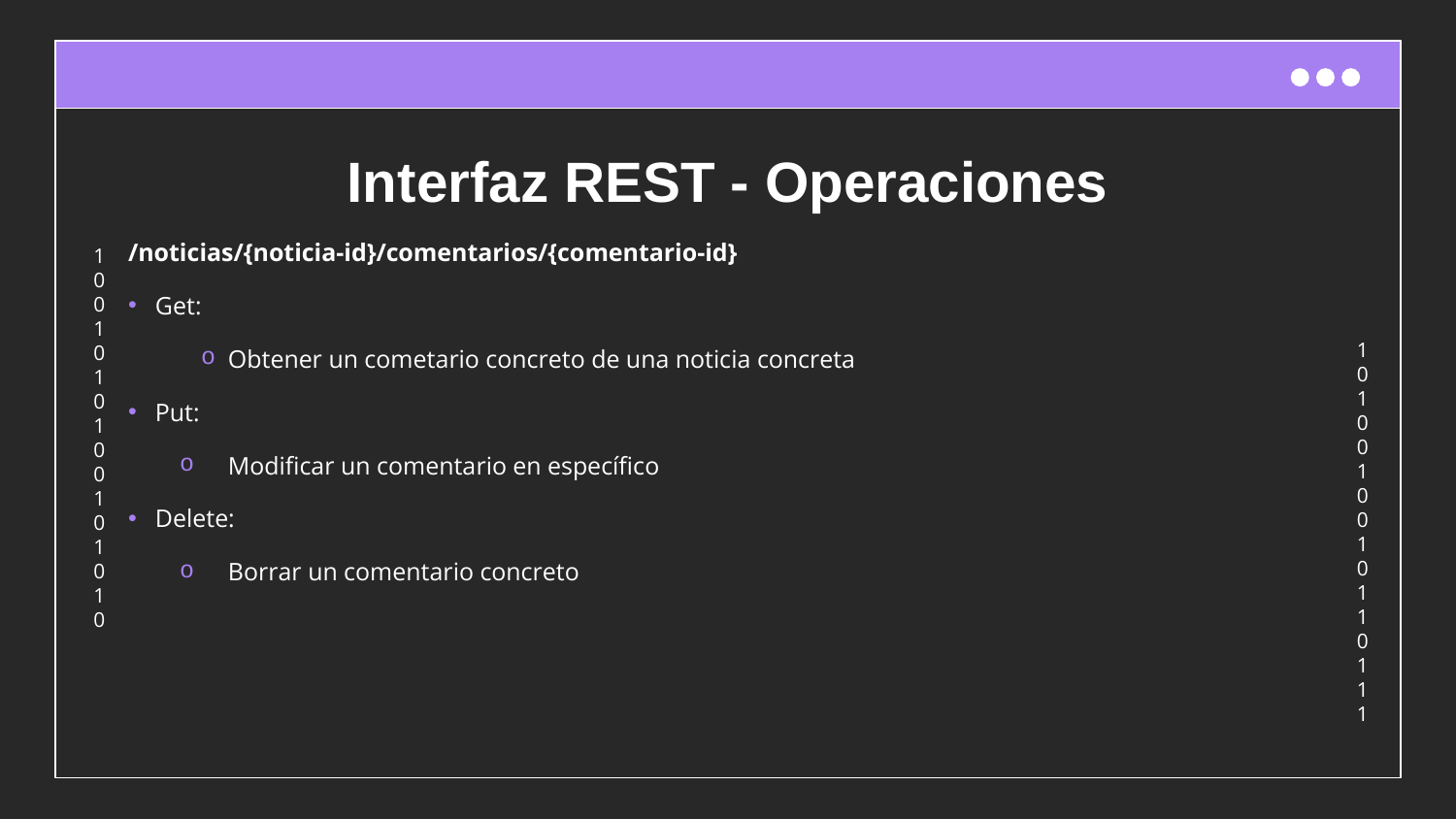

# Interfaz REST - Operaciones
/noticias/{noticia-id}/comentarios/{comentario-id}
Get:
Obtener un cometario concreto de una noticia concreta
Put:
Modificar un comentario en específico
Delete:
Borrar un comentario concreto